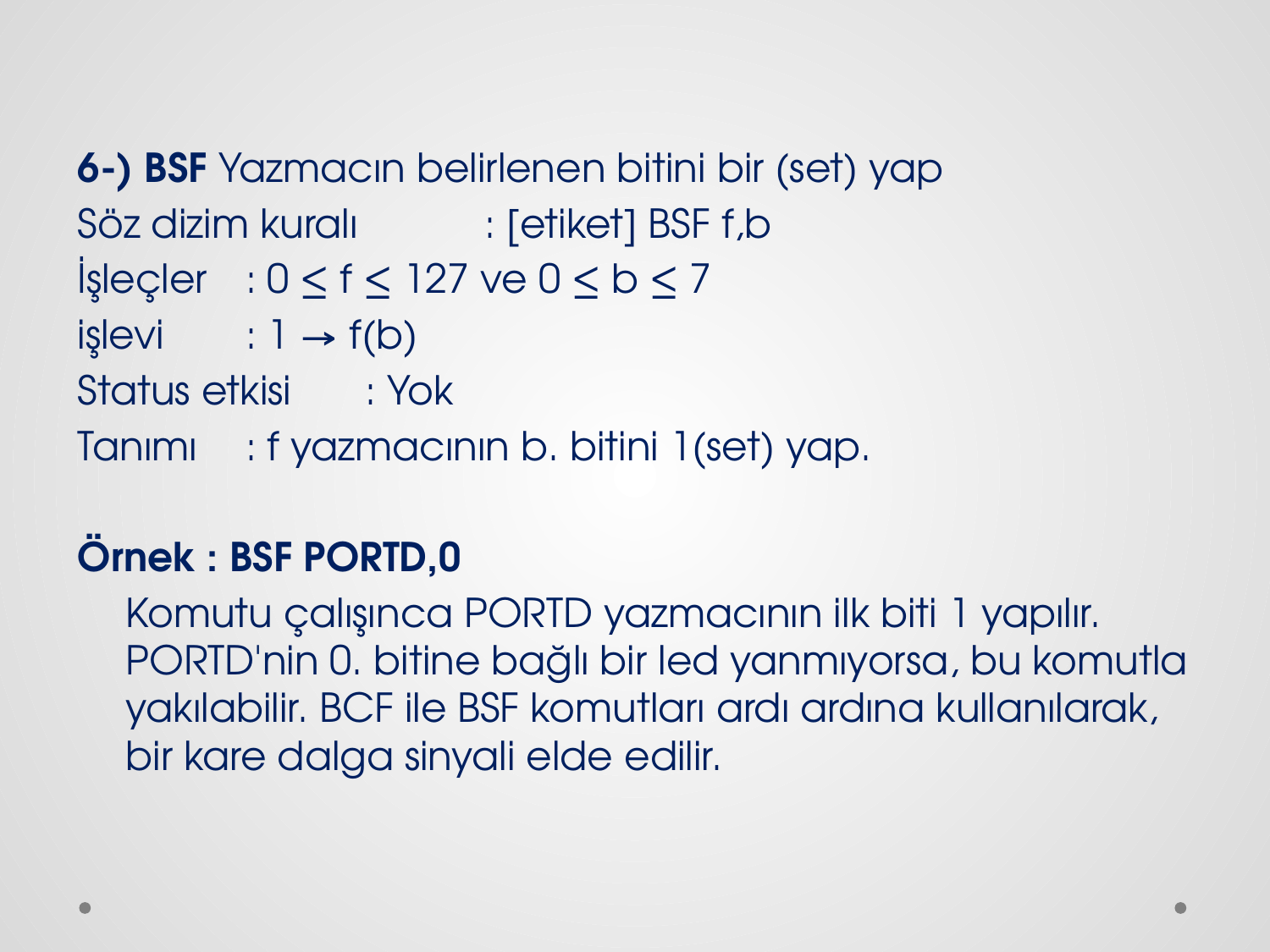

6-) BSF Yazmacın belirlenen bitini bir (set) yap
Söz dizim kuralı 	: [etiket] BSF f,b
İşleçler 		: 0 ≤ f ≤ 127 ve 0 ≤ b ≤ 7
işlevi 			: 1 → f(b)
Status etkisi 		: Yok
Tanımı 			: f yazmacının b. bitini 1(set) yap.

Örnek : BSF PORTD,0
	Komutu çalışınca PORTD yazmacının ilk biti 1 yapılır. PORTD'nin 0. bitine bağlı bir led yanmıyorsa, bu komutla yakılabilir. BCF ile BSF komutları ardı ardına kullanılarak, bir kare dalga sinyali elde edilir.